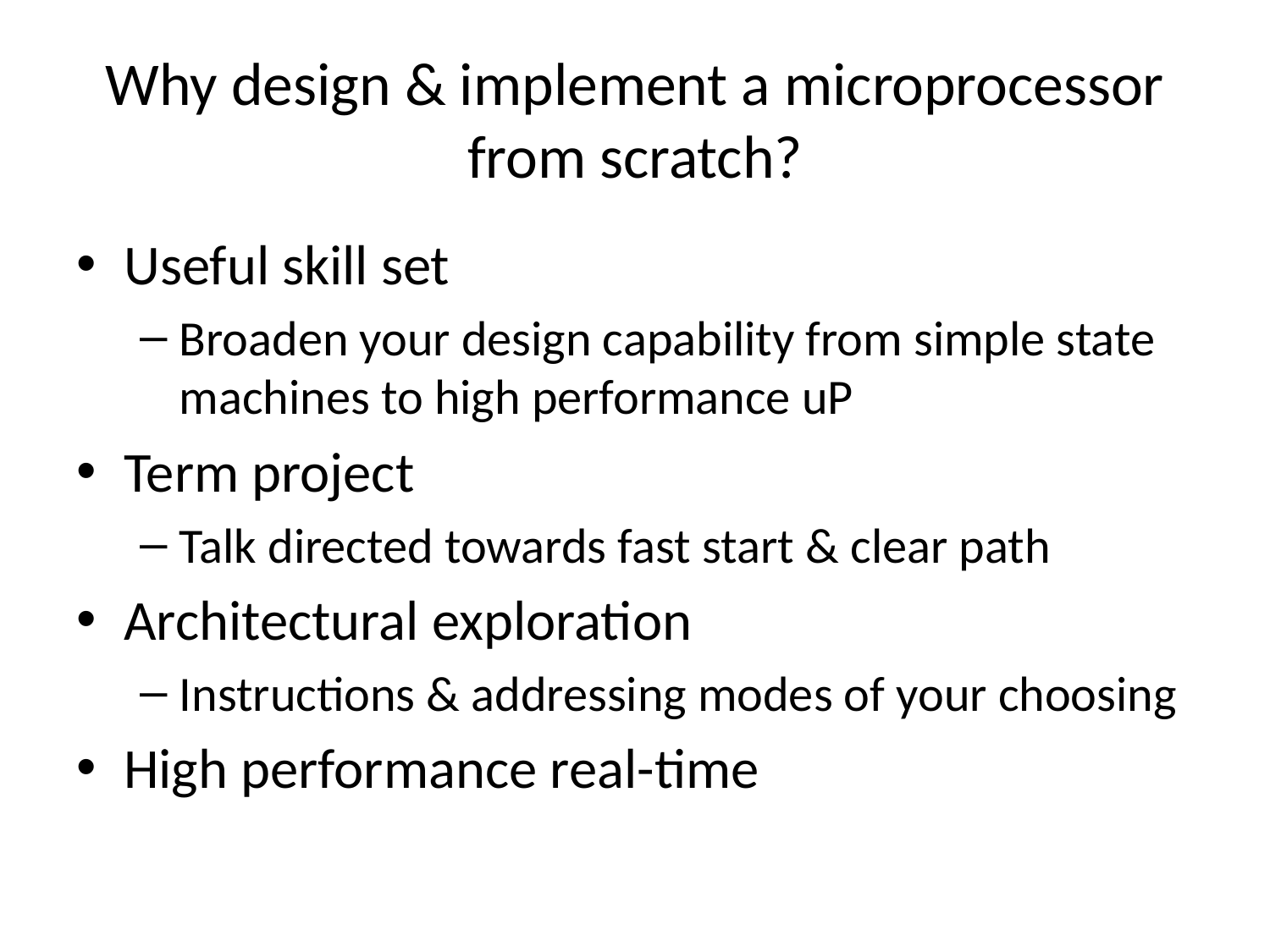

# Why design & implement a microprocessor from scratch?
Useful skill set
Broaden your design capability from simple state machines to high performance uP
Term project
Talk directed towards fast start & clear path
Architectural exploration
Instructions & addressing modes of your choosing
High performance real-time